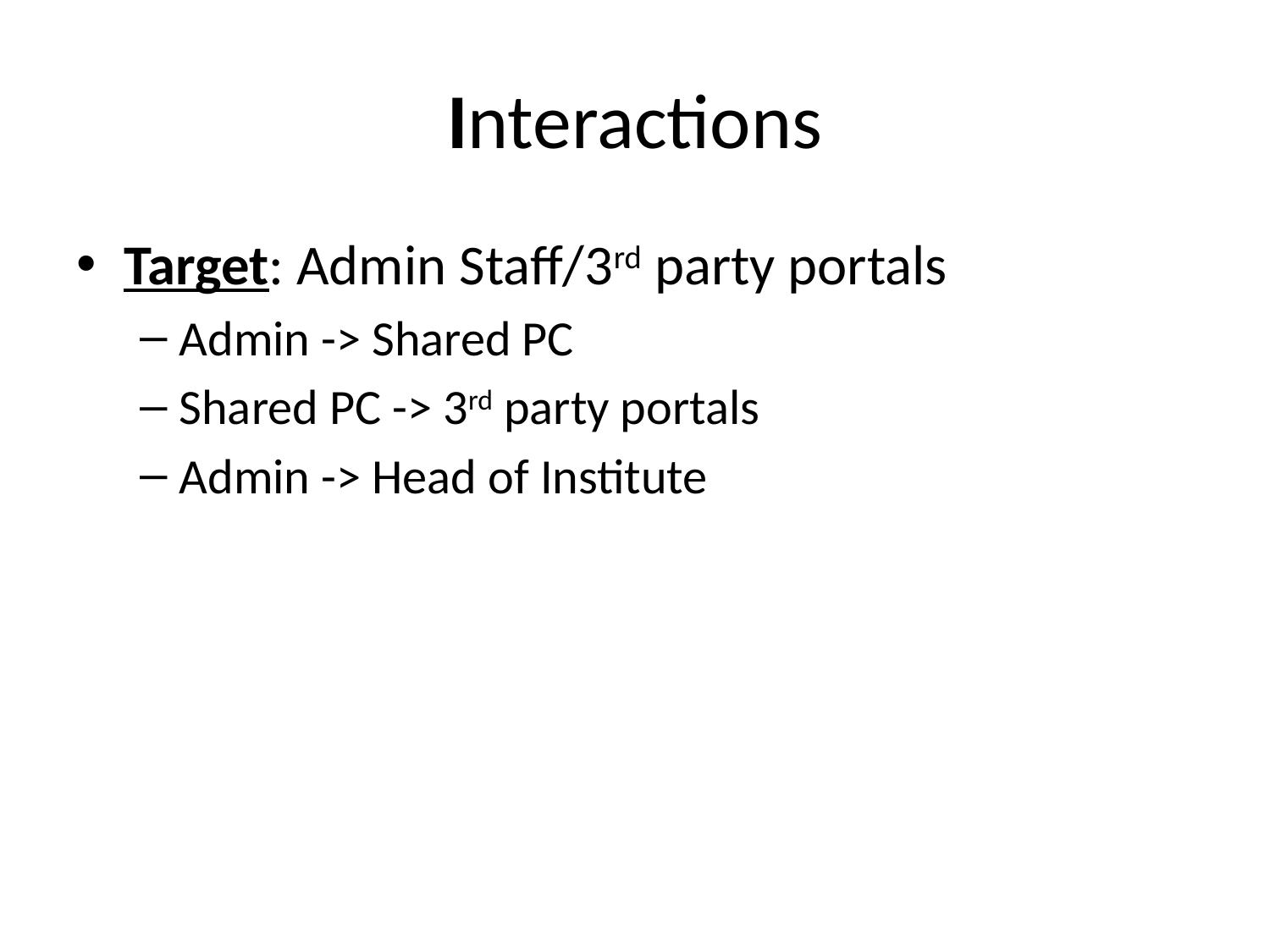

# Interactions
Target: Admin Staff/3rd party portals
Admin -> Shared PC
Shared PC -> 3rd party portals
Admin -> Head of Institute